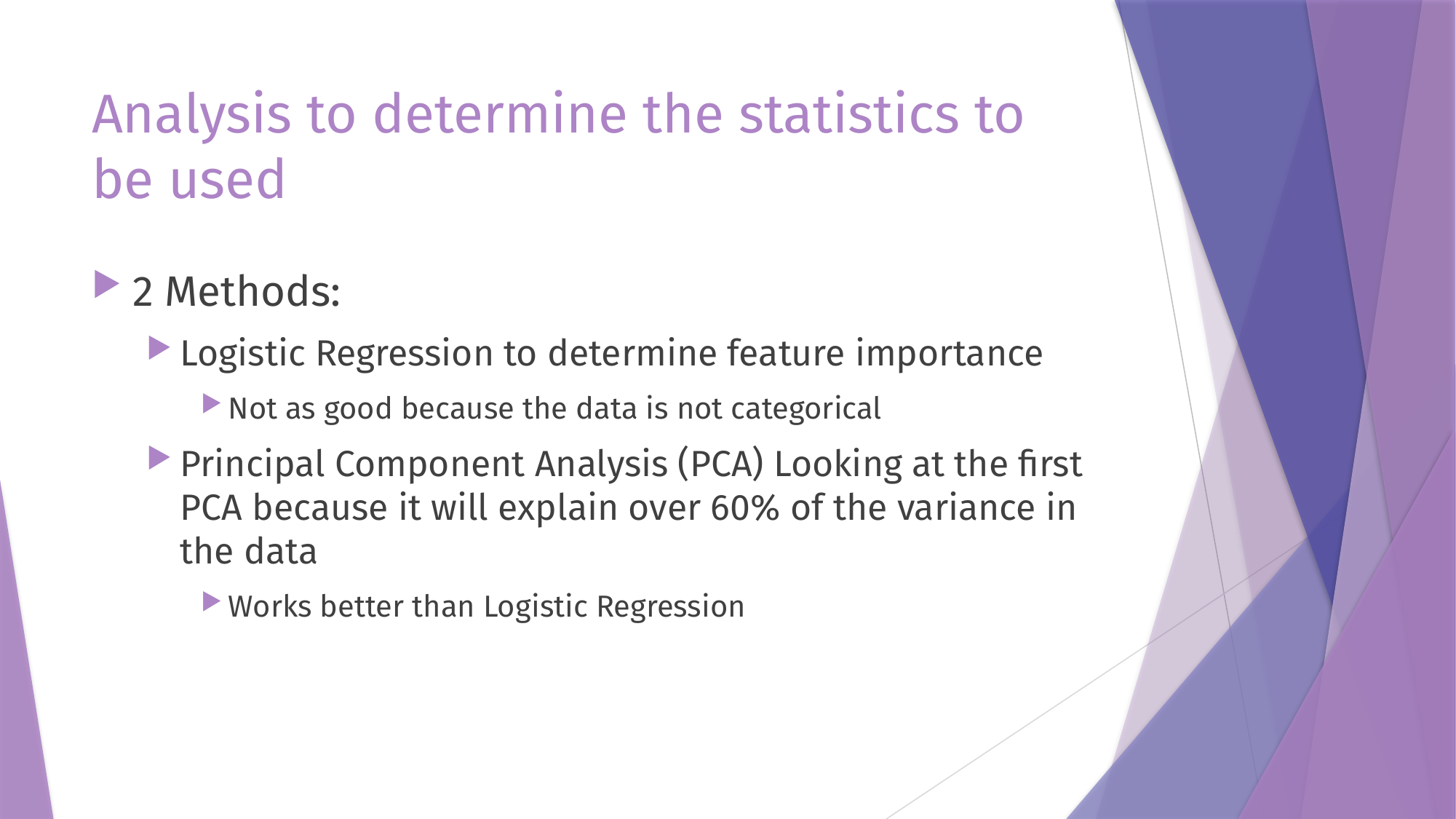

# Analysis to determine the statistics to be used
2 Methods:
Logistic Regression to determine feature importance
Not as good because the data is not categorical
Principal Component Analysis (PCA) Looking at the first PCA because it will explain over 60% of the variance in the data
Works better than Logistic Regression